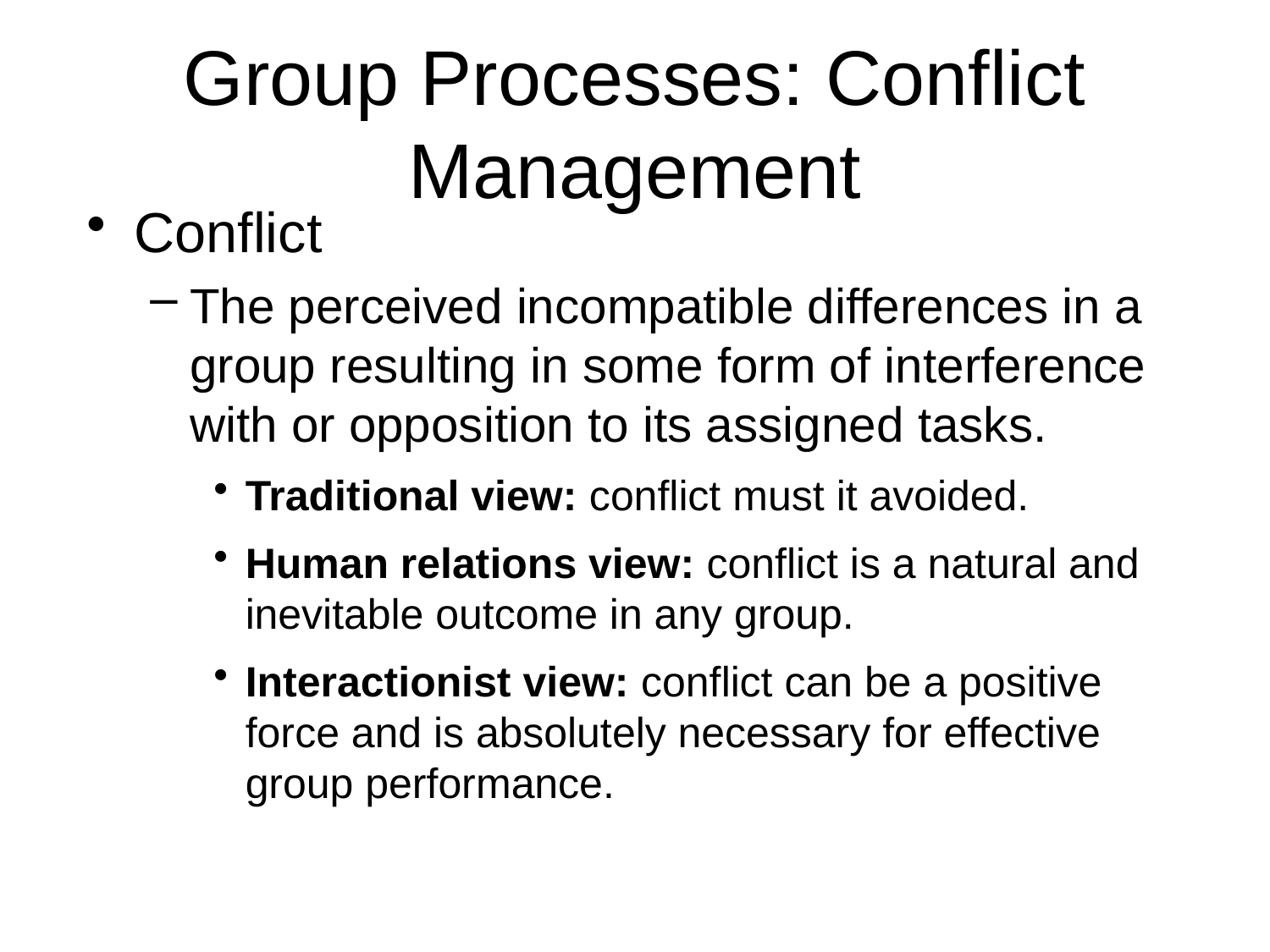

# Group Processes: Conflict Management
Conflict
The perceived incompatible differences in a group resulting in some form of interference with or opposition to its assigned tasks.
Traditional view: conflict must it avoided.
Human relations view: conflict is a natural and inevitable outcome in any group.
Interactionist view: conflict can be a positive force and is absolutely necessary for effective group performance.